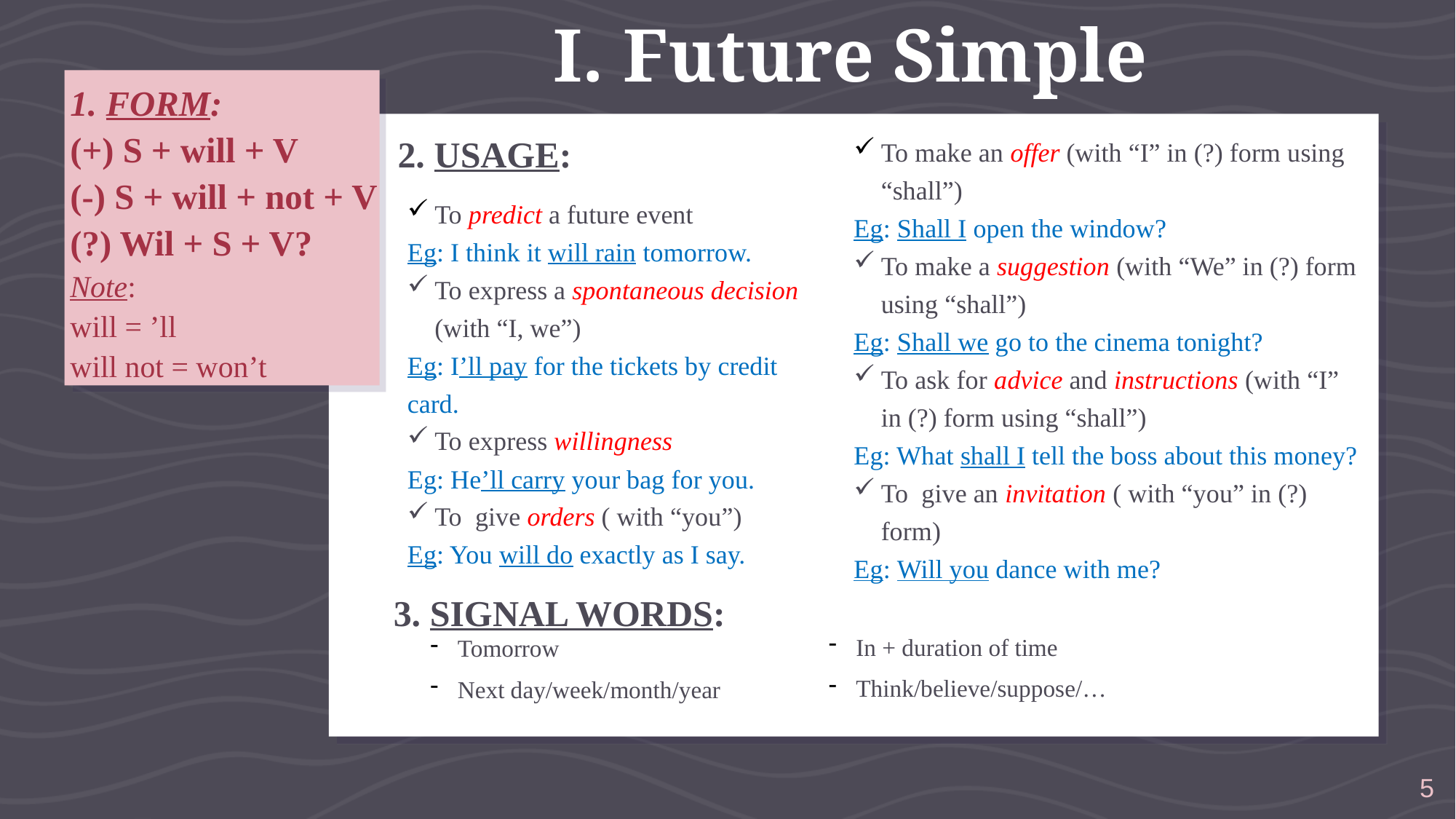

I. Future Simple
# 1. FORM: (+) S + will + V (-) S + will + not + V (?) Wil + S + V? Note: will = ’ll will not = won’t
To make an offer (with “I” in (?) form using “shall”)
Eg: Shall I open the window?
To make a suggestion (with “We” in (?) form using “shall”)
Eg: Shall we go to the cinema tonight?
To ask for advice and instructions (with “I” in (?) form using “shall”)
Eg: What shall I tell the boss about this money?
To  give an invitation ( with “you” in (?) form)
Eg: Will you dance with me?

2. USAGE:
To predict a future event
Eg: I think it will rain tomorrow.
To express a spontaneous decision (with “I, we”)
Eg: I’ll pay for the tickets by credit card.
To express willingness
Eg: He’ll carry your bag for you.
To  give orders ( with “you”)
Eg: You will do exactly as I say.

3. SIGNAL WORDS:
In + duration of time
Think/believe/suppose/…

Tomorrow
Next day/week/month/year

5